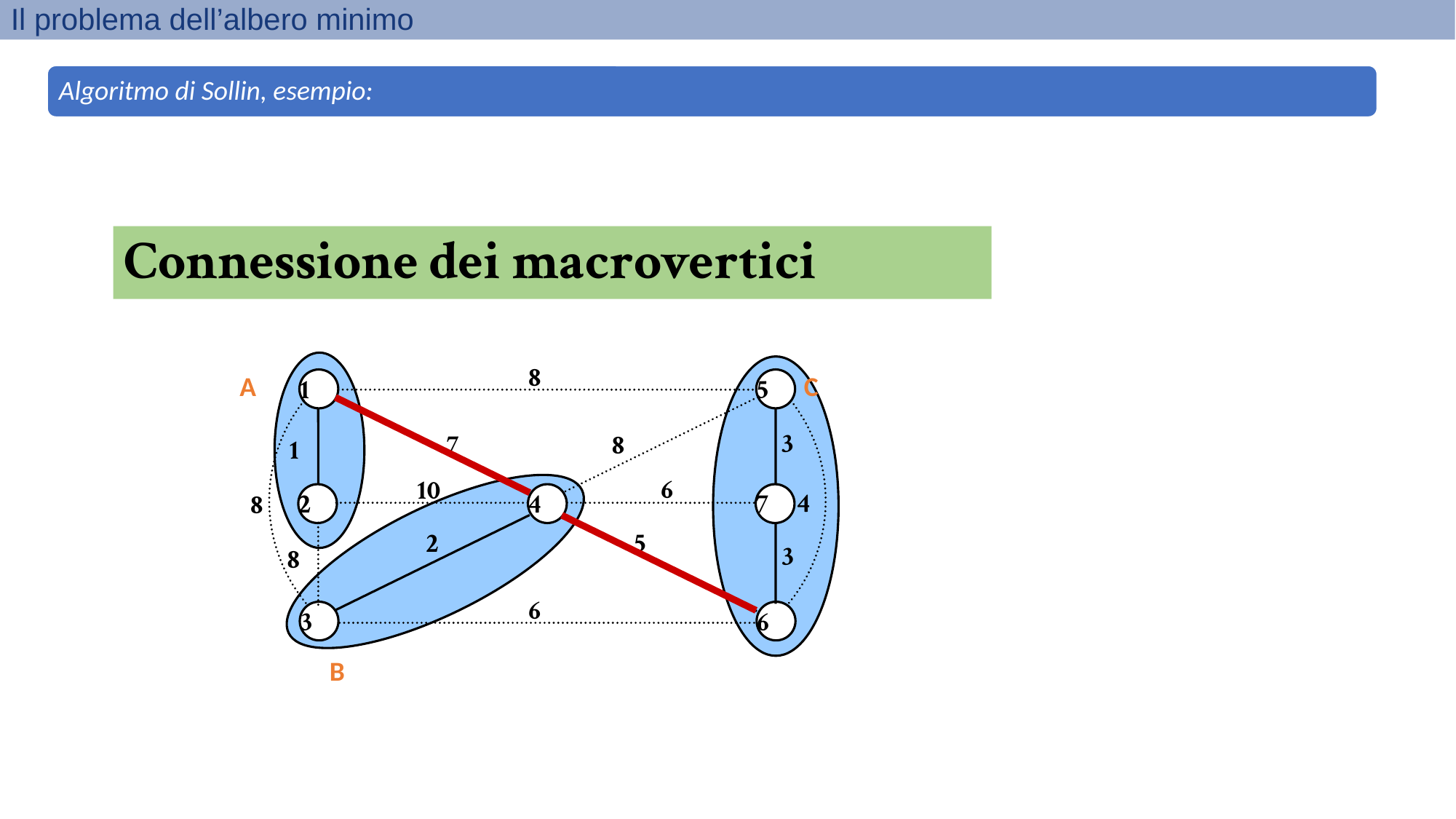

Il problema dell’albero minimo

Algoritmo di Sollin, esempio:
Connessione dei macrovertici

8
8
6
10
4
8
8
6

1
5

2
4
7

3
6

A
C

3
7
1
2
5
3

B